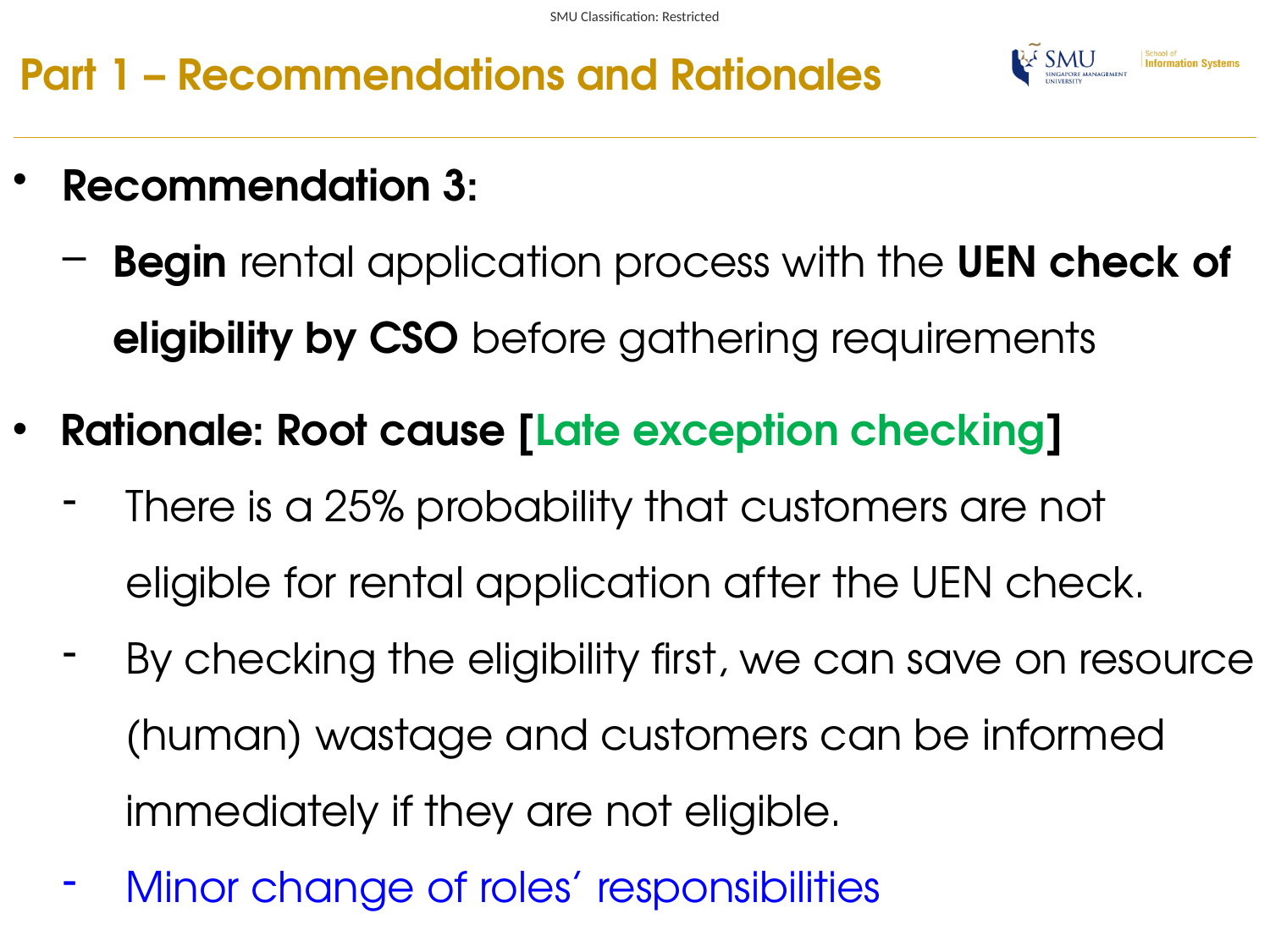

# Part 1 – Recommendations and Rationales
Recommendation 3:
Begin rental application process with the UEN check of eligibility by CSO before gathering requirements
Rationale: Root cause [Late exception checking]
There is a 25% probability that customers are not eligible for rental application after the UEN check.
By checking the eligibility first, we can save on resource (human) wastage and customers can be informed immediately if they are not eligible.
Minor change of roles’ responsibilities